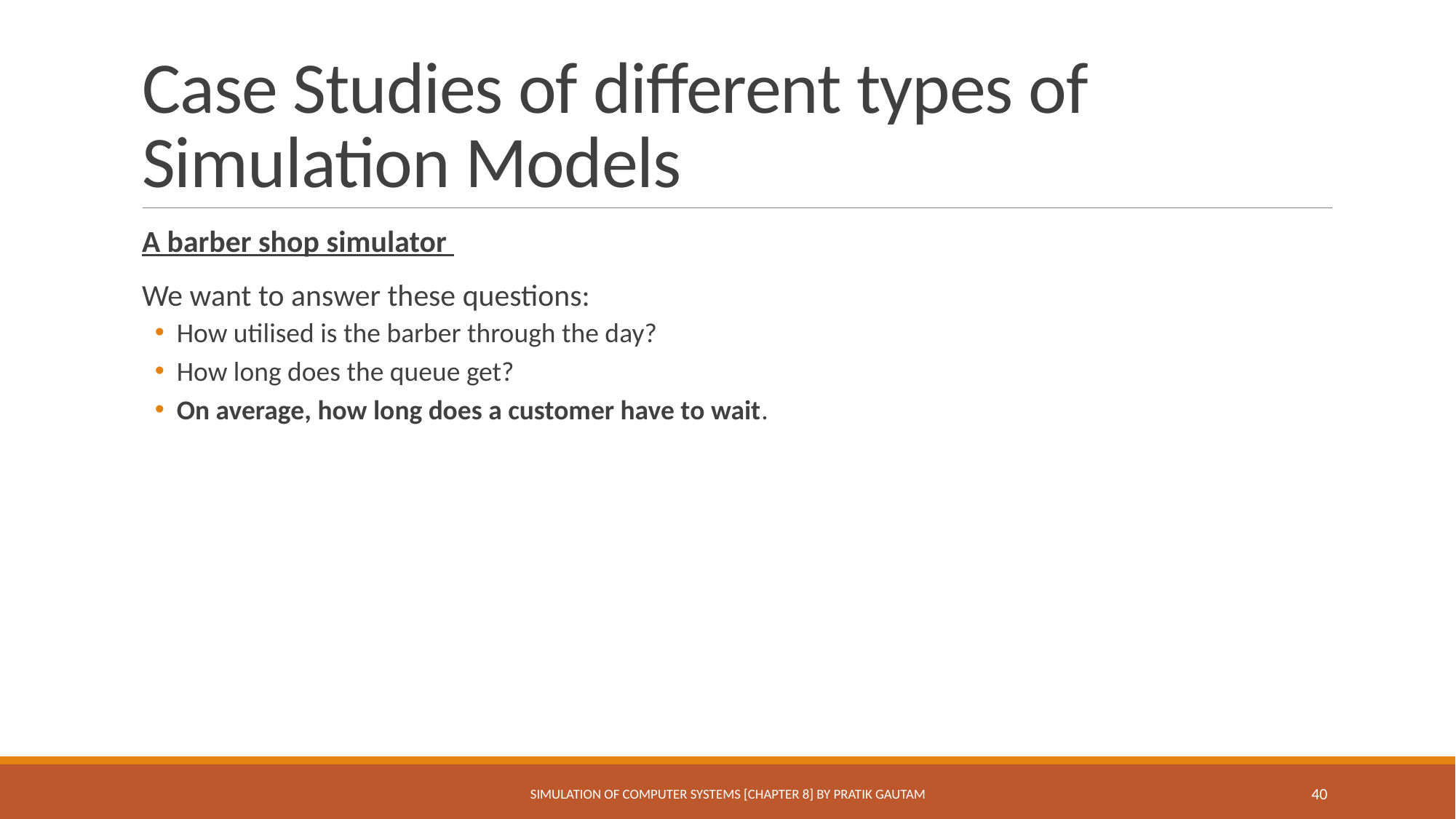

# Case Studies of different types of Simulation Models
A barber shop simulator
We want to answer these questions:
How utilised is the barber through the day?
How long does the queue get?
On average, how long does a customer have to wait.
Simulation of Computer Systems [Chapter 8] By Pratik Gautam
40